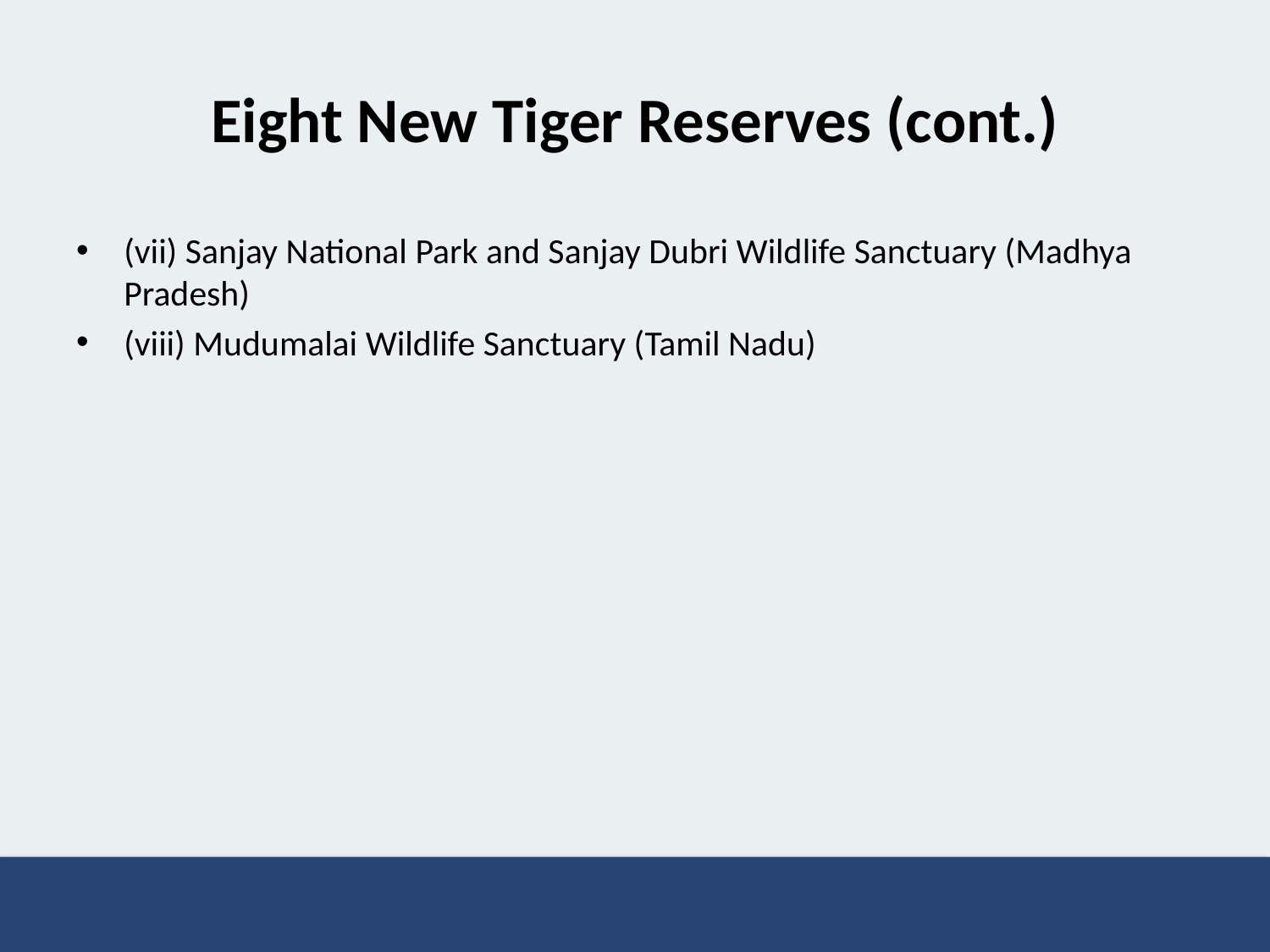

# Eight New Tiger Reserves (cont.)
(vii) Sanjay National Park and Sanjay Dubri Wildlife Sanctuary (Madhya Pradesh)
(viii) Mudumalai Wildlife Sanctuary (Tamil Nadu)